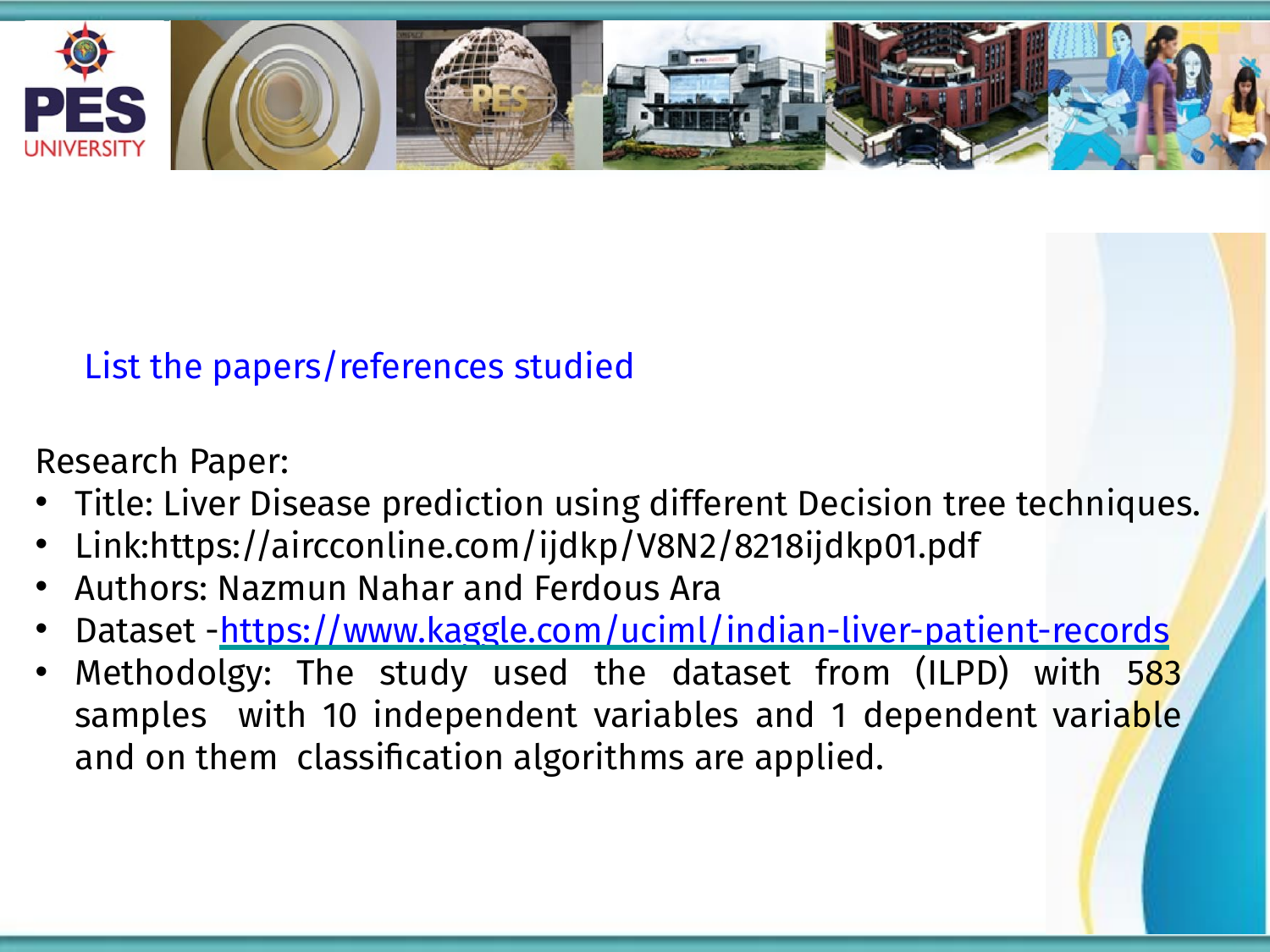

List the papers/references studied

Research Paper:
Title: Liver Disease prediction using different Decision tree techniques.
Link:https://aircconline.com/ijdkp/V8N2/8218ijdkp01.pdf
Authors: Nazmun Nahar and Ferdous Ara
Dataset -https://www.kaggle.com/uciml/indian-liver-patient-records
Methodolgy: The study used the dataset from (ILPD) with 583 samples  with 10 independent variables and 1 dependent variable and on them  classification algorithms are applied.